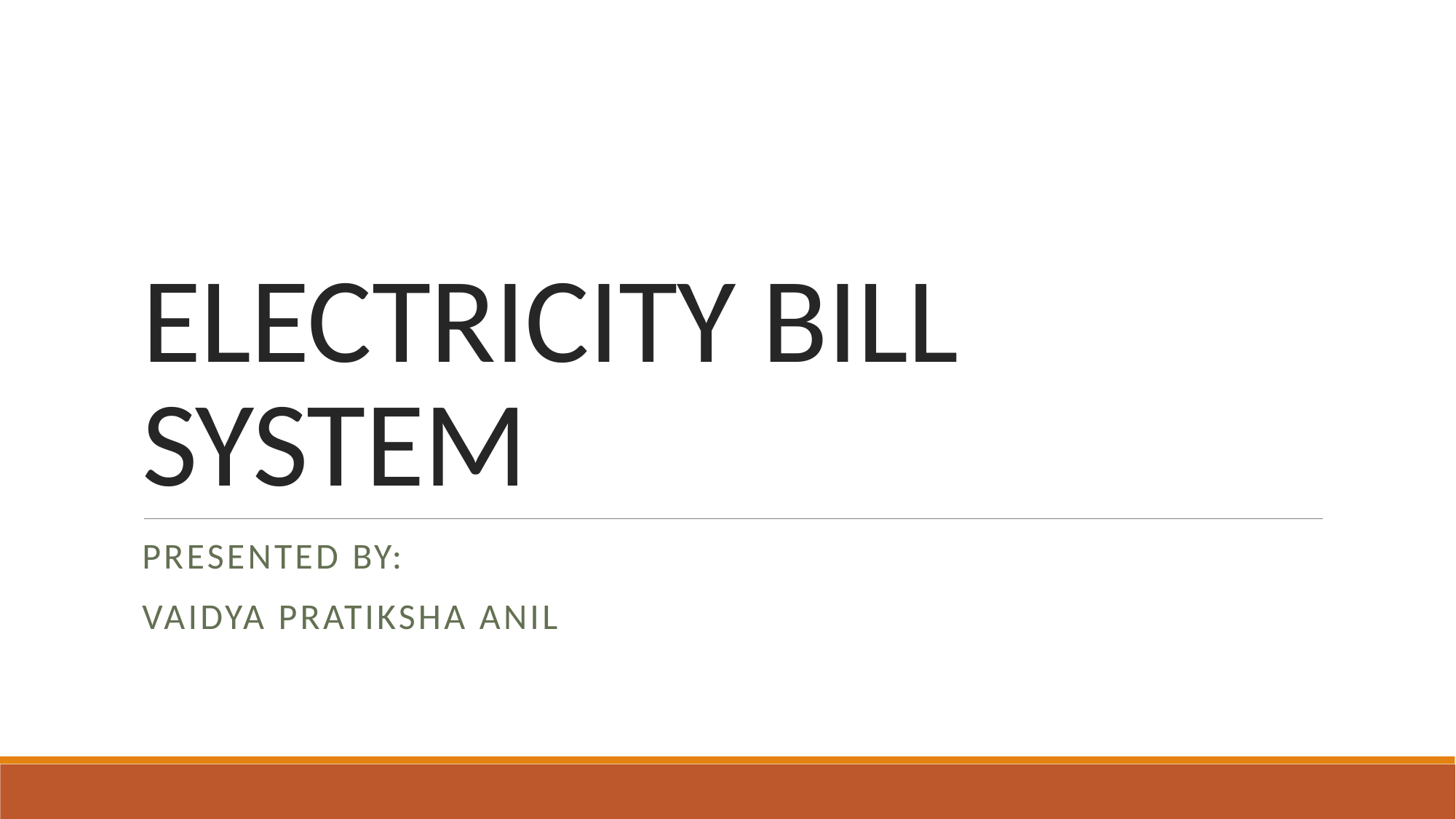

# ELECTRICITY BILL SYSTEM
Presented by:
VAIDYA PRATIKSHA ANIL